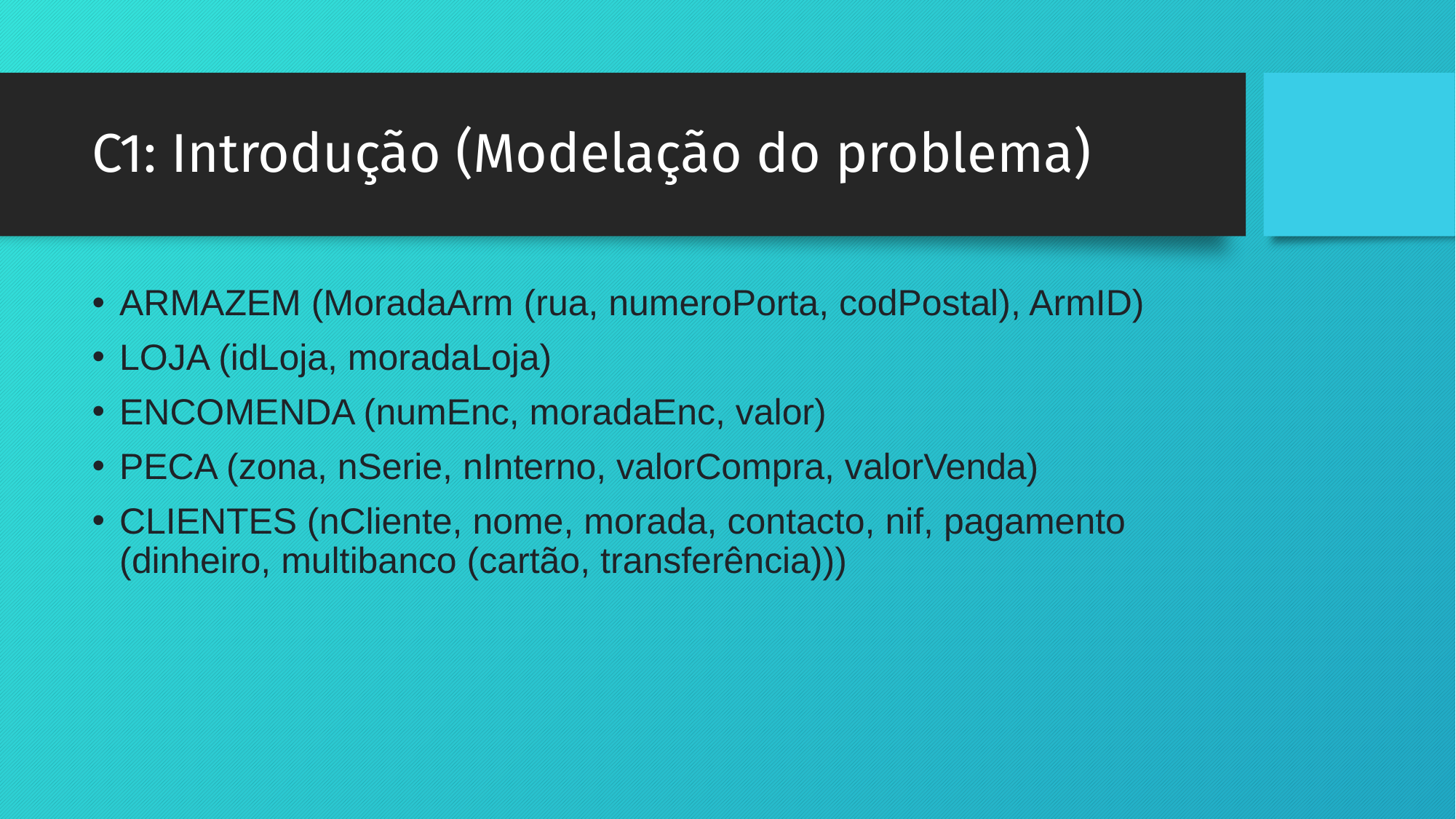

# C1: Introdução (Modelação do problema)
ARMAZEM (MoradaArm (rua, numeroPorta, codPostal), ArmID)
LOJA (idLoja, moradaLoja)
ENCOMENDA (numEnc, moradaEnc, valor)
PECA (zona, nSerie, nInterno, valorCompra, valorVenda)
CLIENTES (nCliente, nome, morada, contacto, nif, pagamento (dinheiro, multibanco (cartão, transferência)))